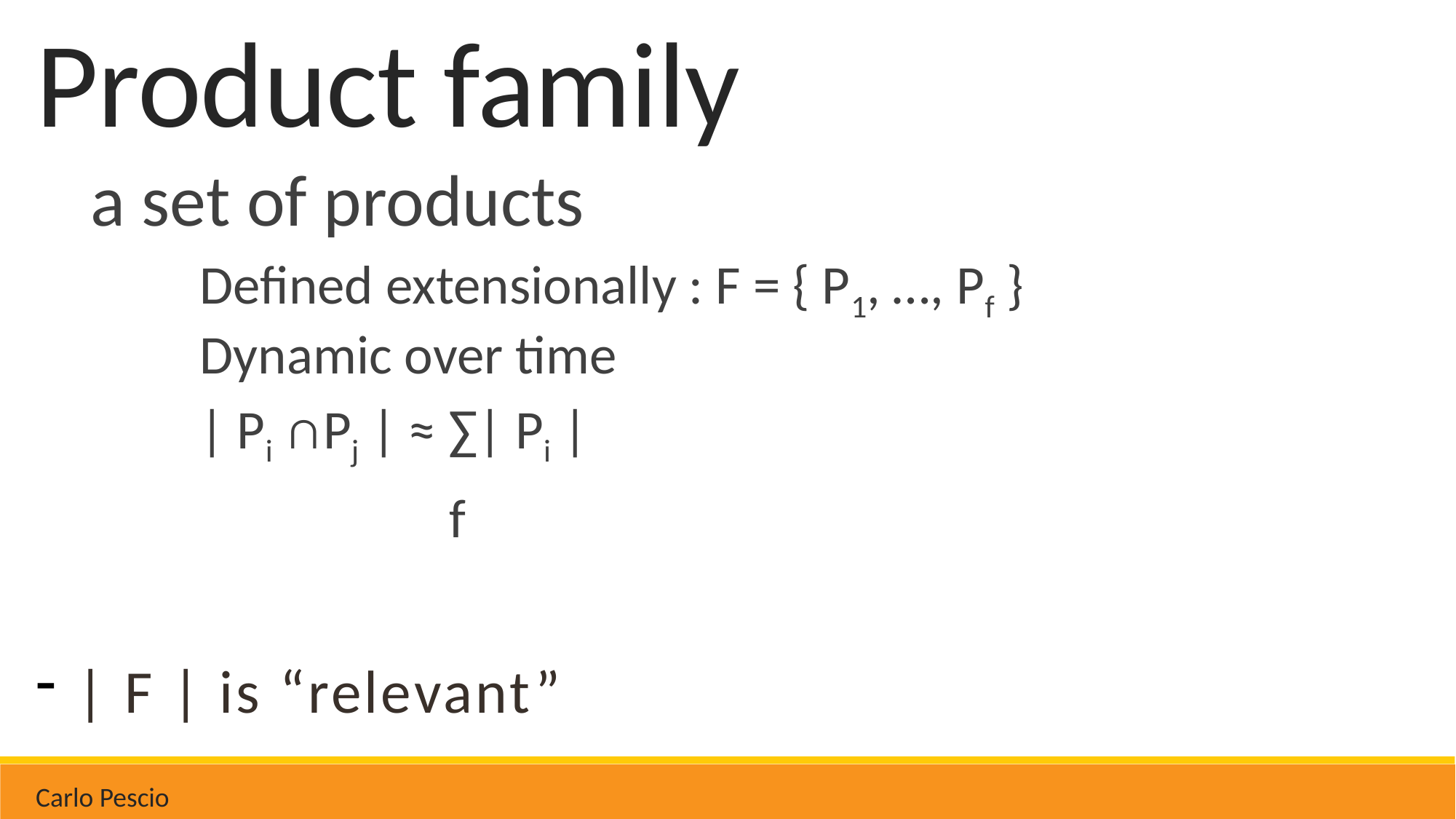

# Product family
a set of products
	Defined extensionally : F = { P1, …, Pf }
	Dynamic over time
	| Pi ∩Pj | ≈ ∑| Pi |
                         _____
                             f

| F | is “relevant”